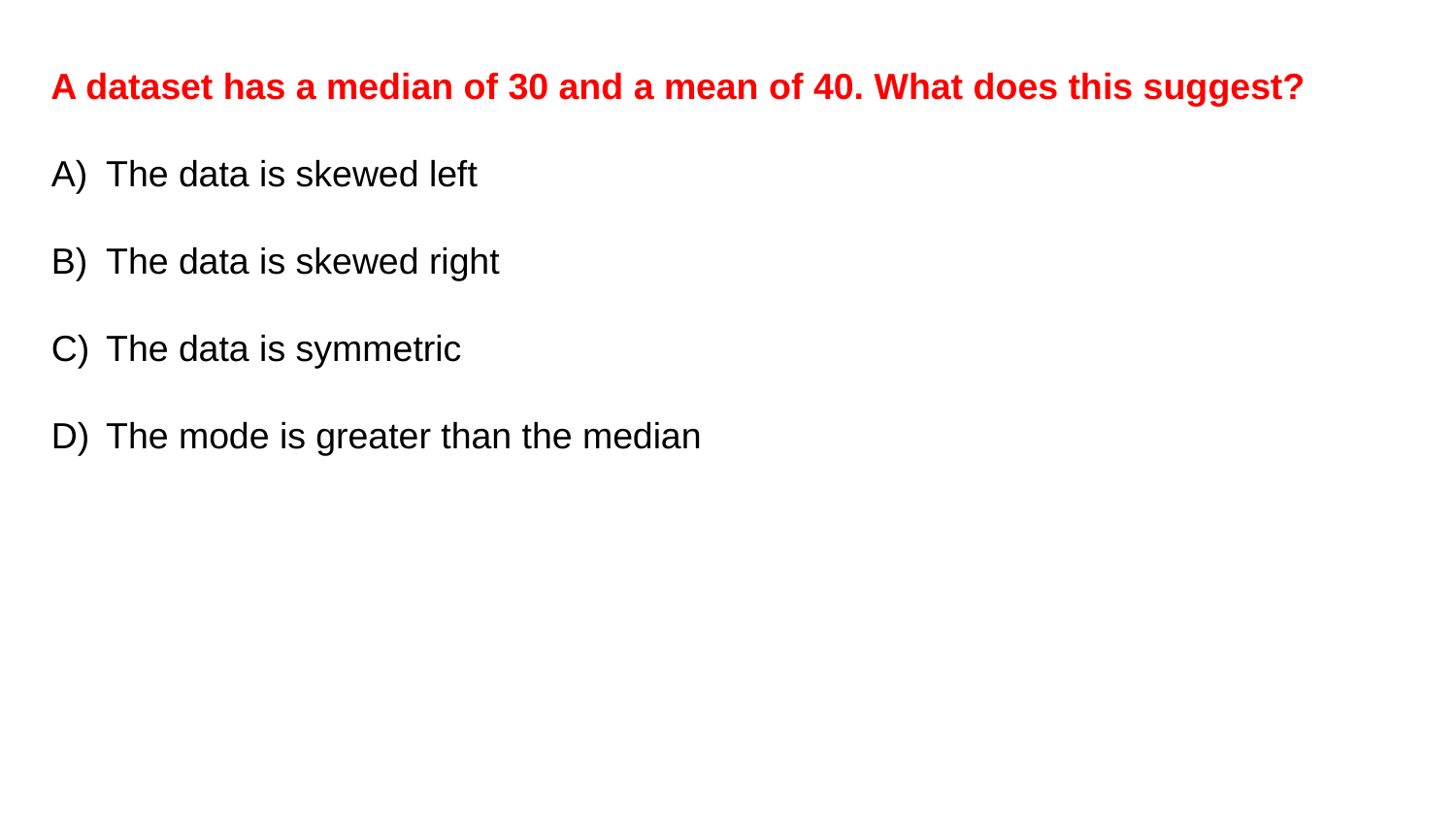

A dataset has a median of 30 and a mean of 40. What does this suggest?
The data is skewed left

The data is skewed right

The data is symmetric

The mode is greater than the median